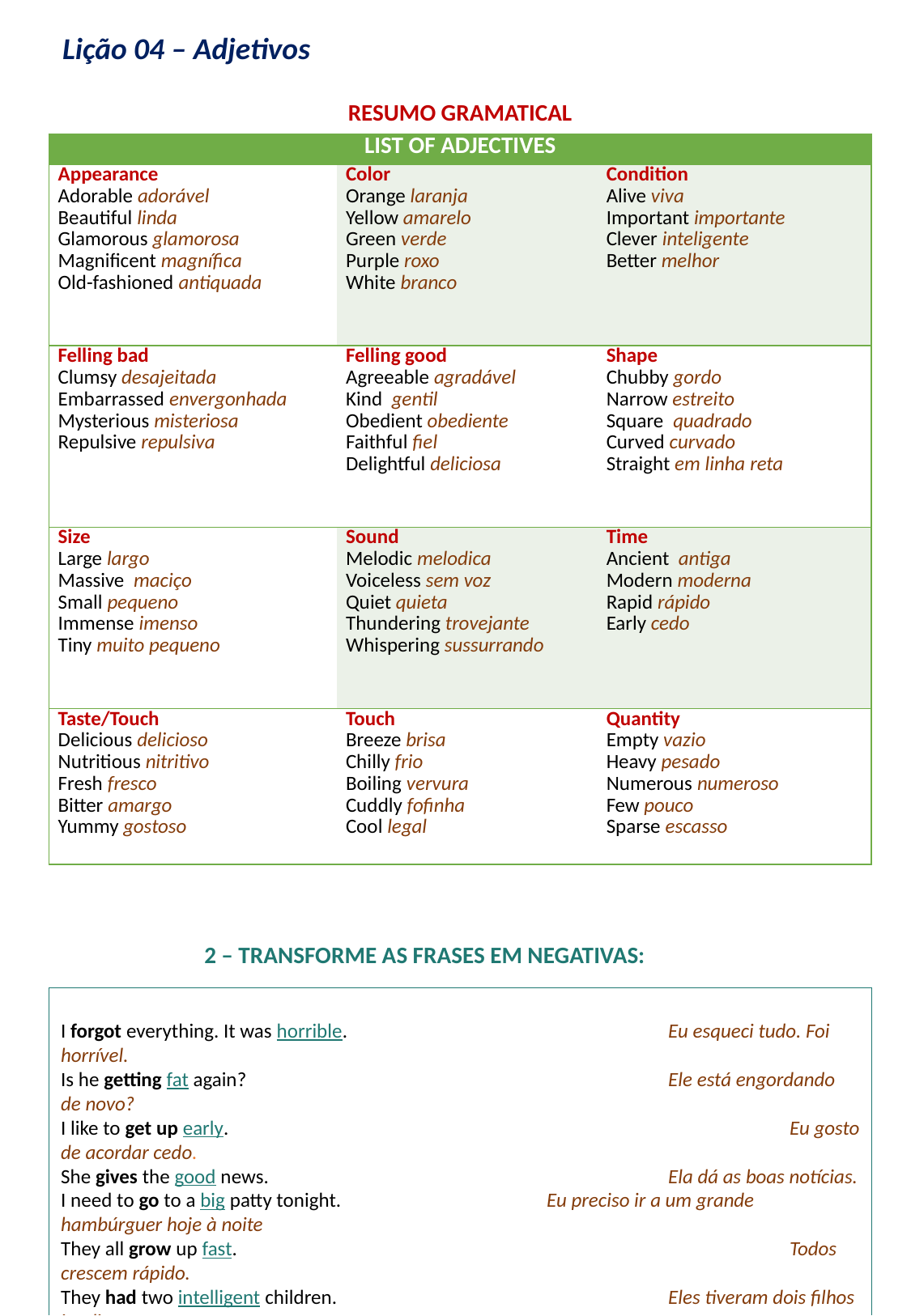

Lição 04 – Adjetivos
RESUMO GRAMATICAL
| LIST OF ADJECTIVES |  |  |
| --- | --- | --- |
| Appearance Adorable adorável Beautiful linda Glamorous glamorosa Magnificent magnífica Old-fashioned antiquada | Color Orange laranja Yellow amarelo Green verde Purple roxo White branco | Condition Alive viva Important importante Clever inteligente Better melhor |
| Felling bad Clumsy desajeitada Embarrassed envergonhada Mysterious misteriosa Repulsive repulsiva | Felling good Agreeable agradável Kind gentil Obedient obediente Faithful fiel Delightful deliciosa | Shape Chubby gordo Narrow estreito Square quadrado Curved curvado Straight em linha reta |
| Size Large largo Massive maciço Small pequeno Immense imenso Tiny muito pequeno | Sound Melodic melodica Voiceless sem voz Quiet quieta Thundering trovejante Whispering sussurrando | Time Ancient antiga Modern moderna Rapid rápido Early cedo |
| Taste/Touch Delicious delicioso Nutritious nitritivo Fresh fresco Bitter amargo Yummy gostoso | Touch Breeze brisa Chilly frio Boiling vervura Cuddly fofinha Cool legal | Quantity Empty vazio Heavy pesado Numerous numeroso Few pouco Sparse escasso |
.
.
2 – TRANSFORME AS FRASES EM NEGATIVAS:

I forgot everything. It was horrible.			Eu esqueci tudo. Foi horrível.
Is he getting fat again?				Ele está engordando de novo?
I like to get up early.					Eu gosto de acordar cedo.
She gives the good news.				Ela dá as boas notícias.
I need to go to a big patty tonight.		Eu preciso ir a um grande hambúrguer hoje à noite
They all grow up fast.					Todos crescem rápido.
They had two intelligent children.			Eles tiveram dois filhos inteligentes.
I heard a strange noise.				Eu ouvi um barulho estranho.
Lisa wants to help her carry heavy things.		 Lisa quer ajudá-la a carregar coisas pesadas
I hope your meeting goes well.			 Espero que a sua reunião corra bem.